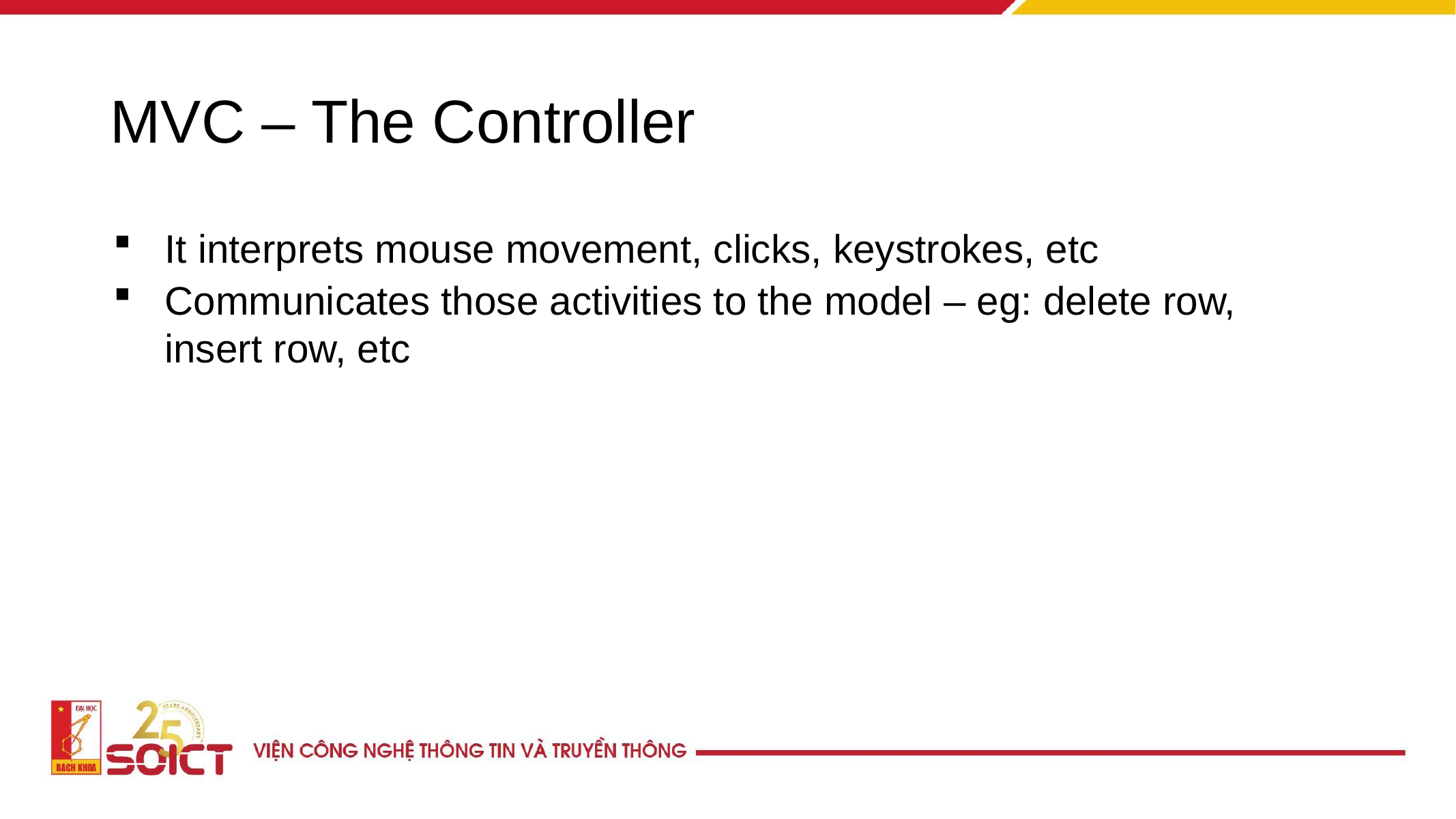

# MVC – The Controller
It interprets mouse movement, clicks, keystrokes, etc
Communicates those activities to the model – eg: delete row, insert row, etc